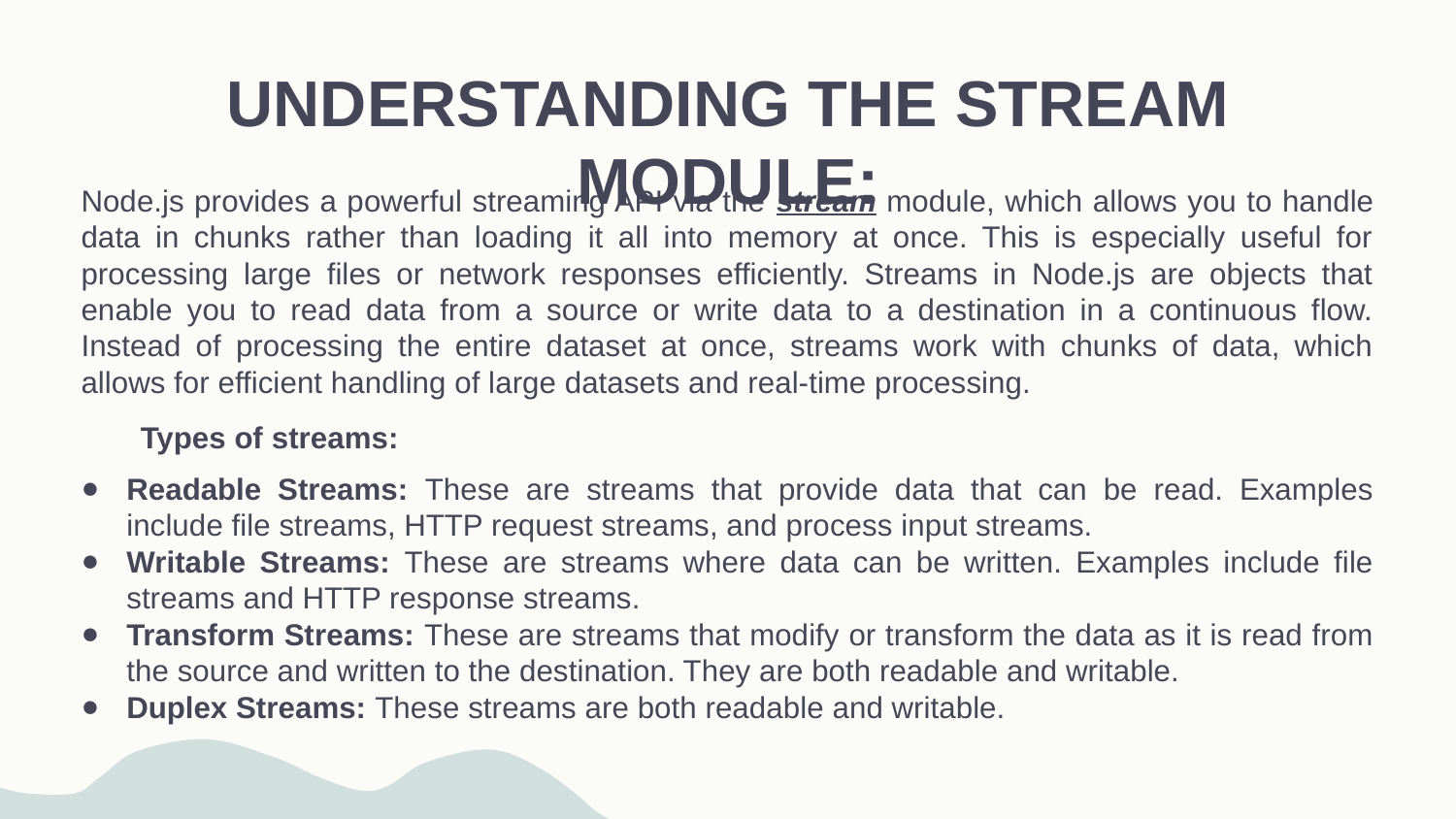

# UNDERSTANDING THE STREAM MODULE:
Node.js provides a powerful streaming API via the stream module, which allows you to handle data in chunks rather than loading it all into memory at once. This is especially useful for processing large files or network responses efficiently. Streams in Node.js are objects that enable you to read data from a source or write data to a destination in a continuous flow. Instead of processing the entire dataset at once, streams work with chunks of data, which allows for efficient handling of large datasets and real-time processing.

       Types of streams:

Readable Streams: These are streams that provide data that can be read. Examples include file streams, HTTP request streams, and process input streams.
Writable Streams: These are streams where data can be written. Examples include file streams and HTTP response streams.
Transform Streams: These are streams that modify or transform the data as it is read from the source and written to the destination. They are both readable and writable.
Duplex Streams: These streams are both readable and writable.